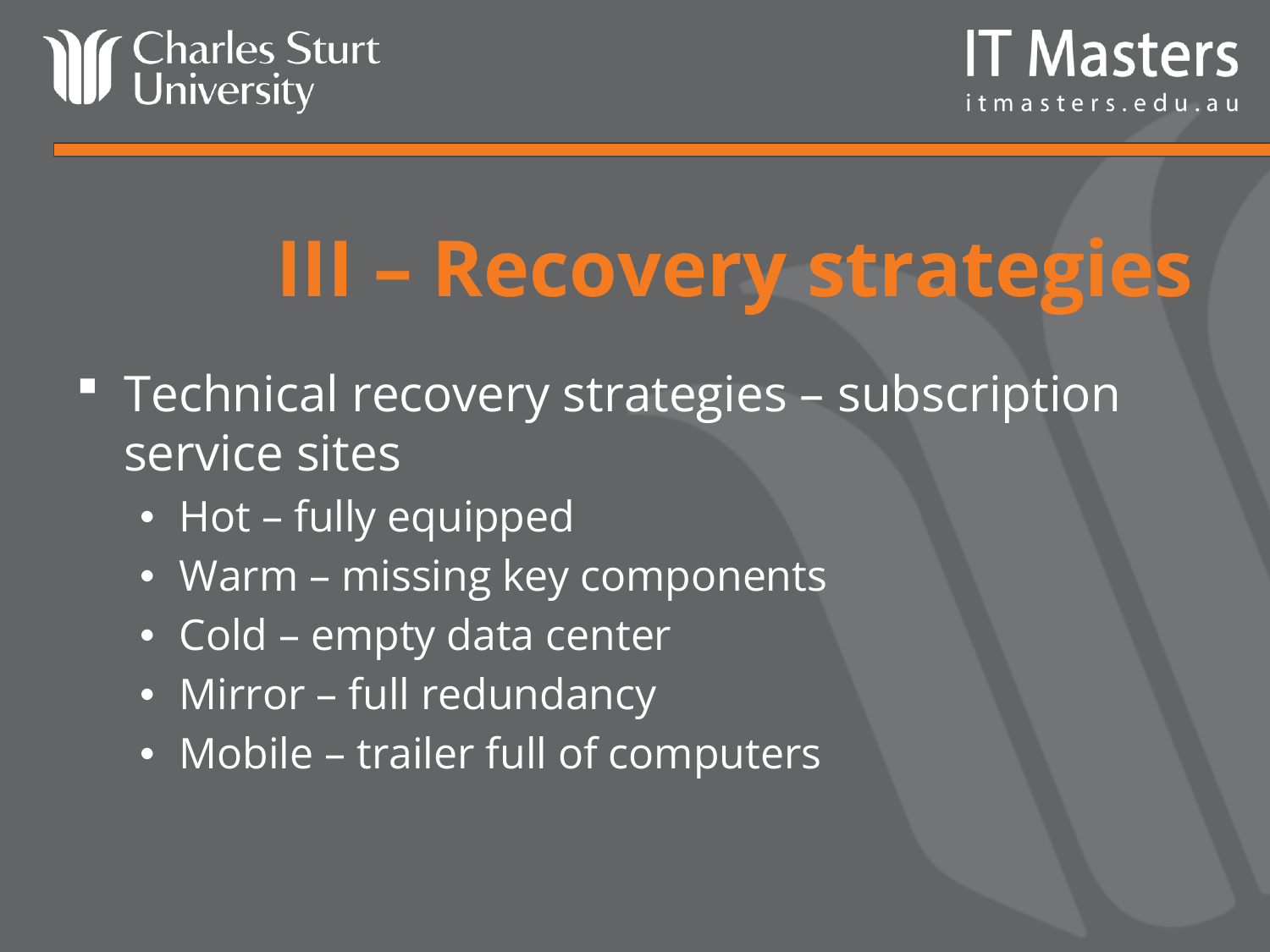

# III – Recovery strategies
Technical recovery strategies – subscription service sites
Hot – fully equipped
Warm – missing key components
Cold – empty data center
Mirror – full redundancy
Mobile – trailer full of computers